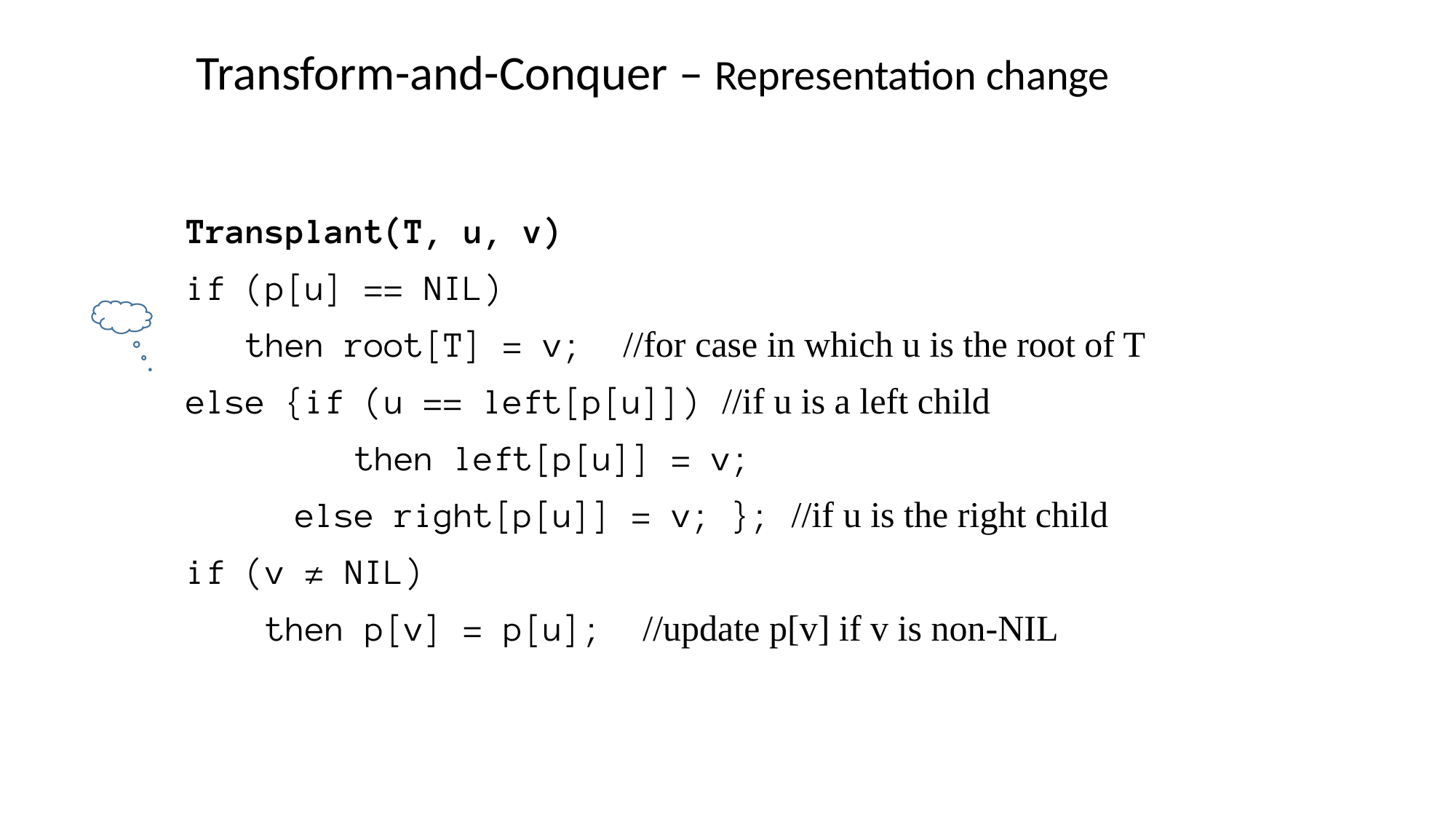

Transform-and-Conquer – Representation change
Transplant(T, u, v)
if (p[u] == NIL)
   then root[T] = v;	//for case in which u is the root of T
else {if (u == left[p[u]]) //if u is a left child
	   then left[p[u]] = v;
	else right[p[u]] = v; }; //if u is the right child
if (v ≠ NIL)
    then p[v] = p[u];  //update p[v] if v is non-NIL